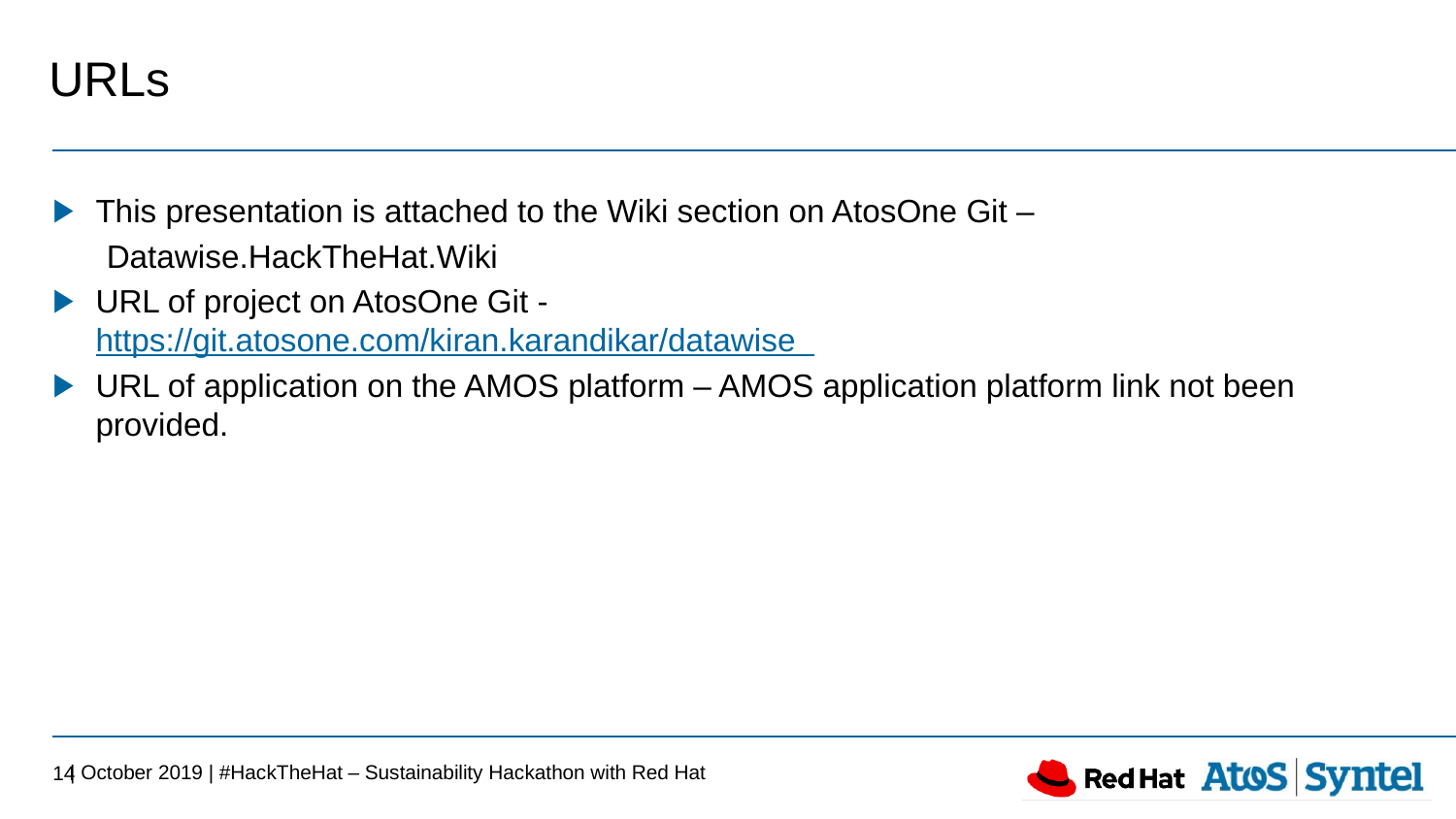

# URLs
This presentation is attached to the Wiki section on AtosOne Git –
      Datawise.HackTheHat.Wiki
URL of project on AtosOne Git -
https://git.atosone.com/kiran.karandikar/datawise
URL of application on the AMOS platform – AMOS application platform link not been provided.
14